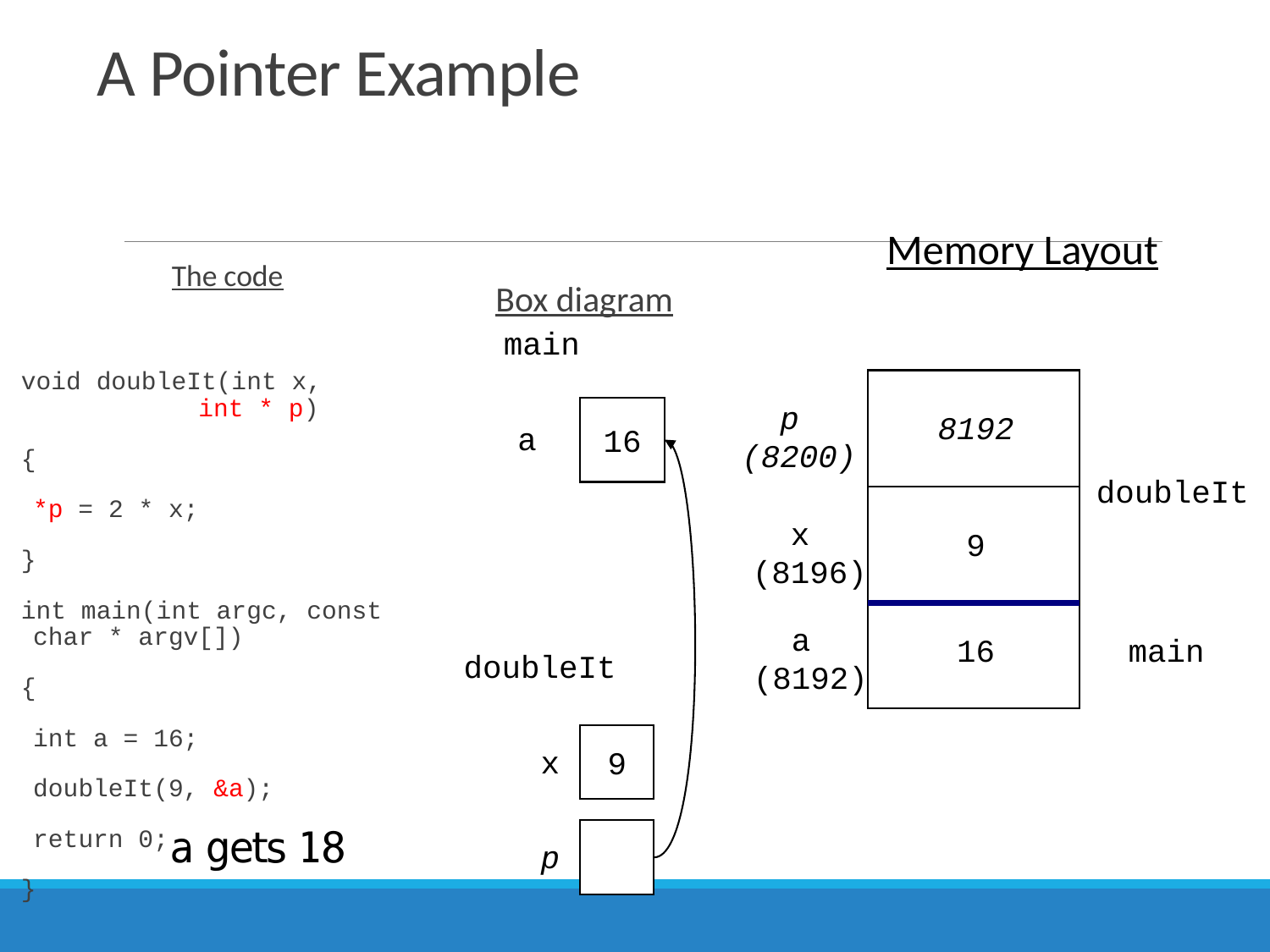

# A Pointer Example
Memory Layout

The code

void doubleIt(int x,
           int * p)
{
	*p = 2 * x;
}
int main(int argc, const char * argv[])
{
	int a = 16;
	doubleIt(9, &a);
	return 0;
}
Box diagram
main

p
(8200)
16
8192
a
doubleIt
x
(8196)
9
a
(8192)
16
main
doubleIt
9
x
a gets 18

p